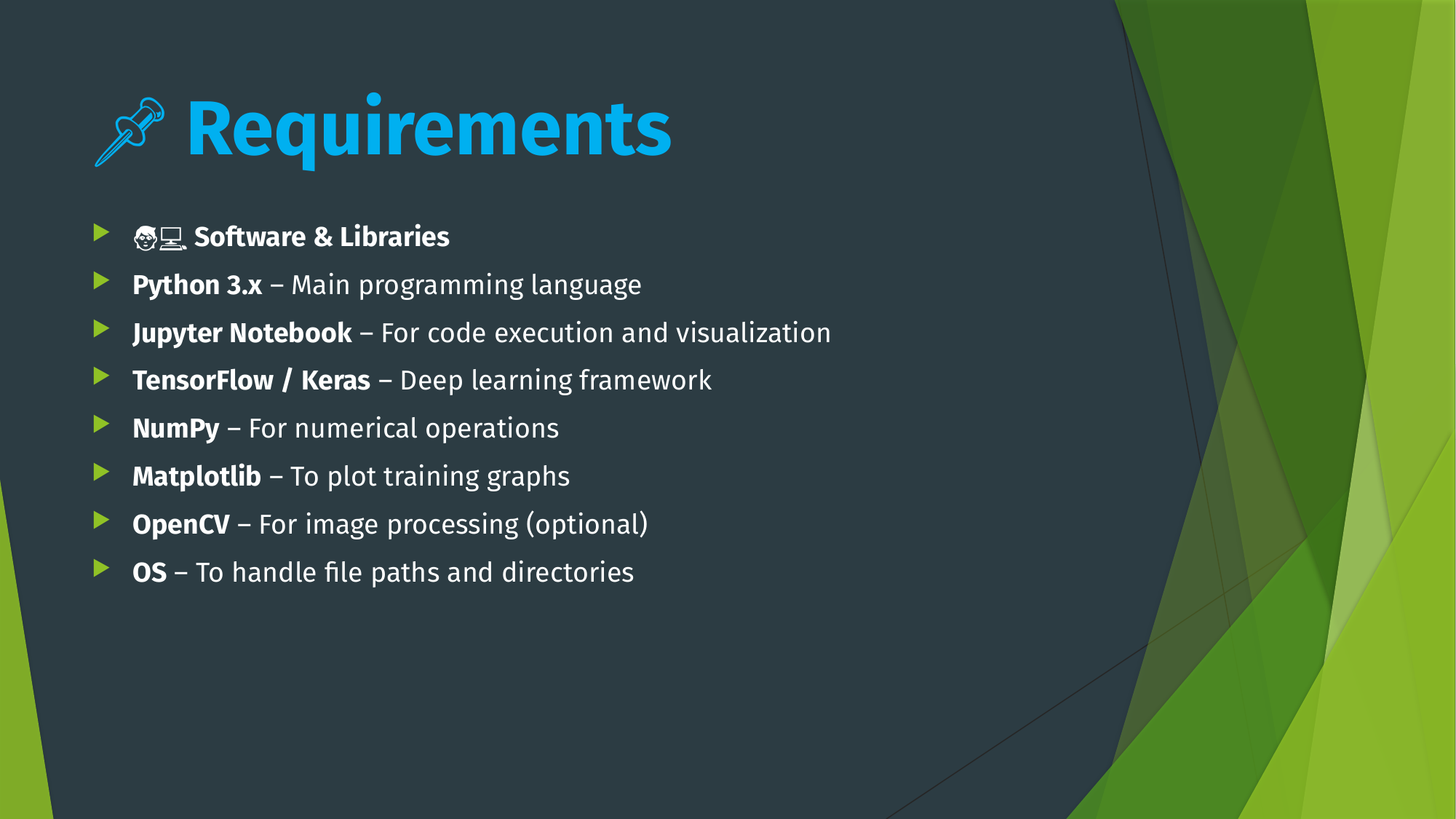

# 📌 Requirements
🧑‍💻 Software & Libraries
Python 3.x – Main programming language
Jupyter Notebook – For code execution and visualization
TensorFlow / Keras – Deep learning framework
NumPy – For numerical operations
Matplotlib – To plot training graphs
OpenCV – For image processing (optional)
OS – To handle file paths and directories